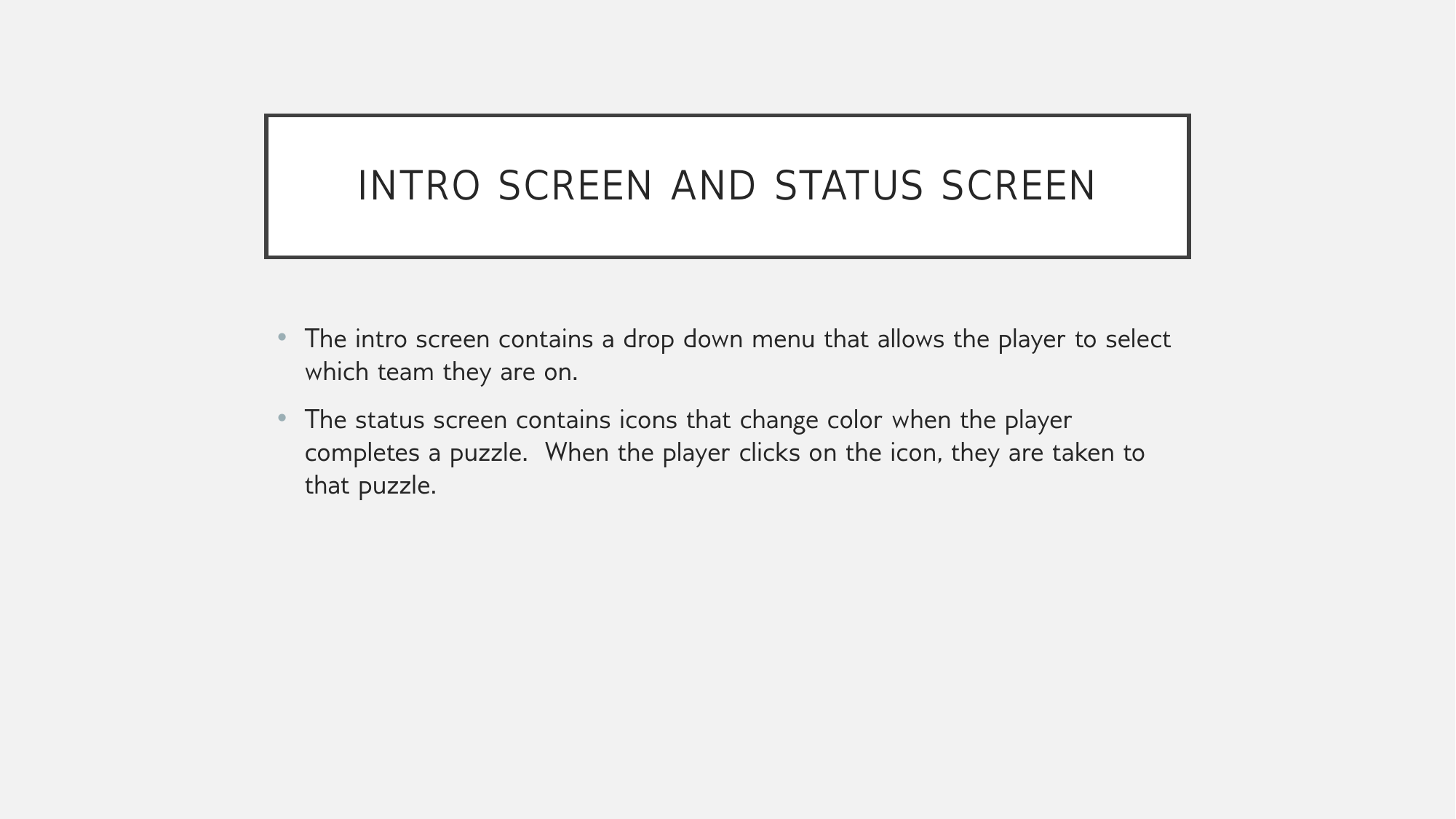

# Intro screen and status screen
The intro screen contains a drop down menu that allows the player to select which team they are on.
The status screen contains icons that change color when the player completes a puzzle.  When the player clicks on the icon, they are taken to that puzzle.